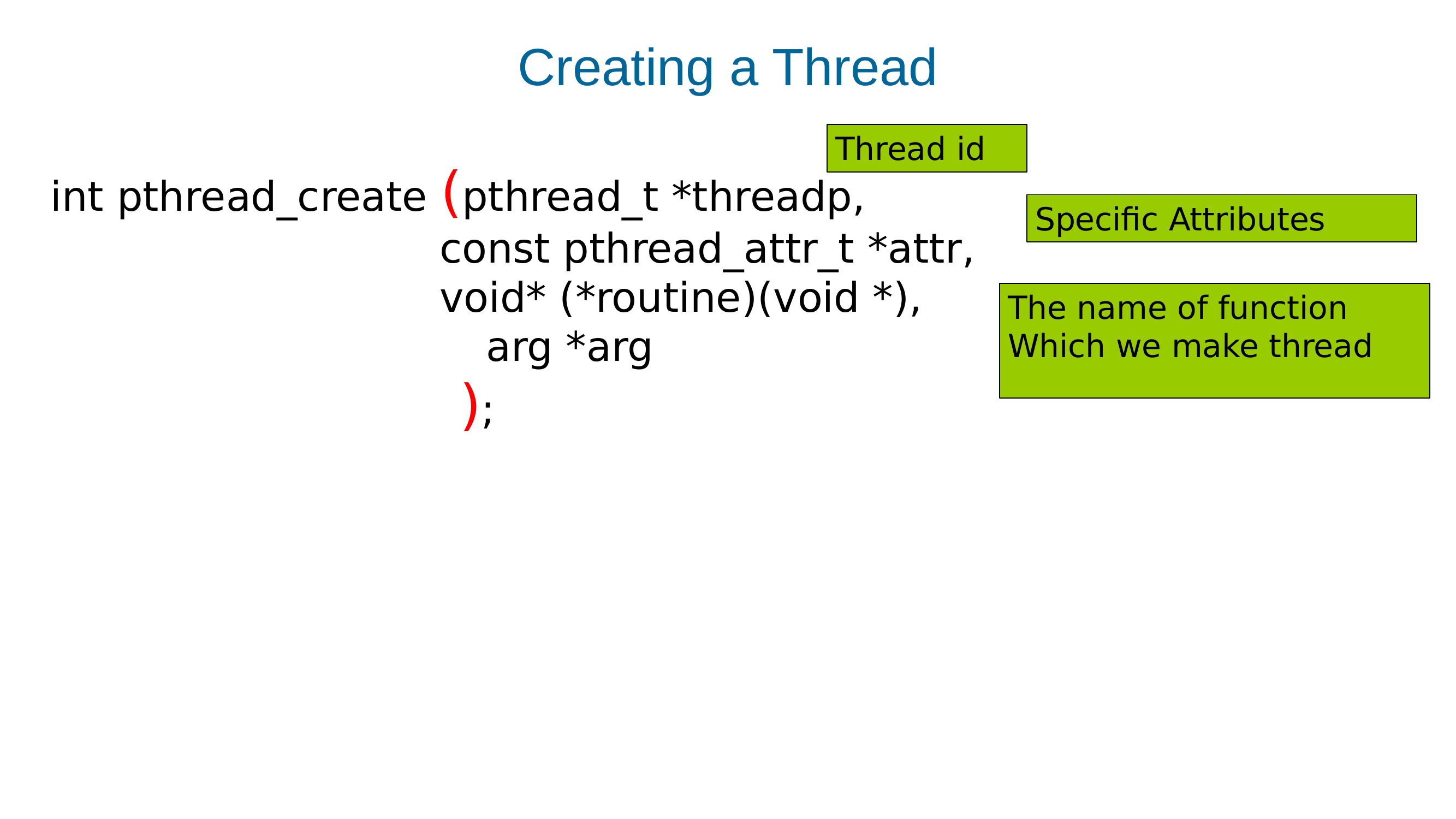

# Creating a Thread
Thread id
int pthread_create (pthread_t *threadp,
                              const pthread_attr_t *attr,
                              void* (*routine)(void *),
					  arg *arg
					);
Specific Attributes
The name of function
Which we make thread